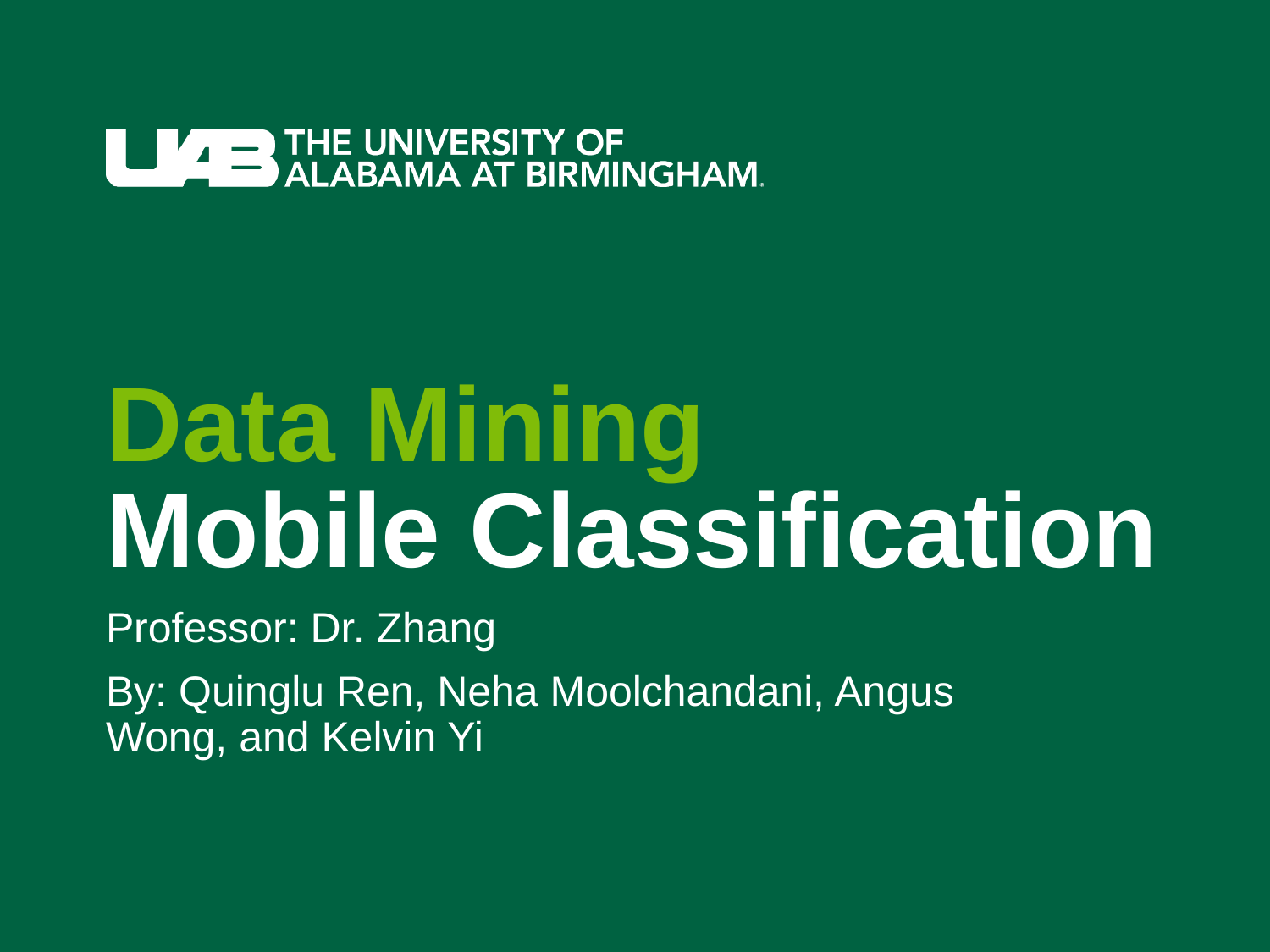

# Data Mining Mobile Classification
Professor: Dr. Zhang
By: Quinglu Ren, Neha Moolchandani, Angus Wong, and Kelvin Yi